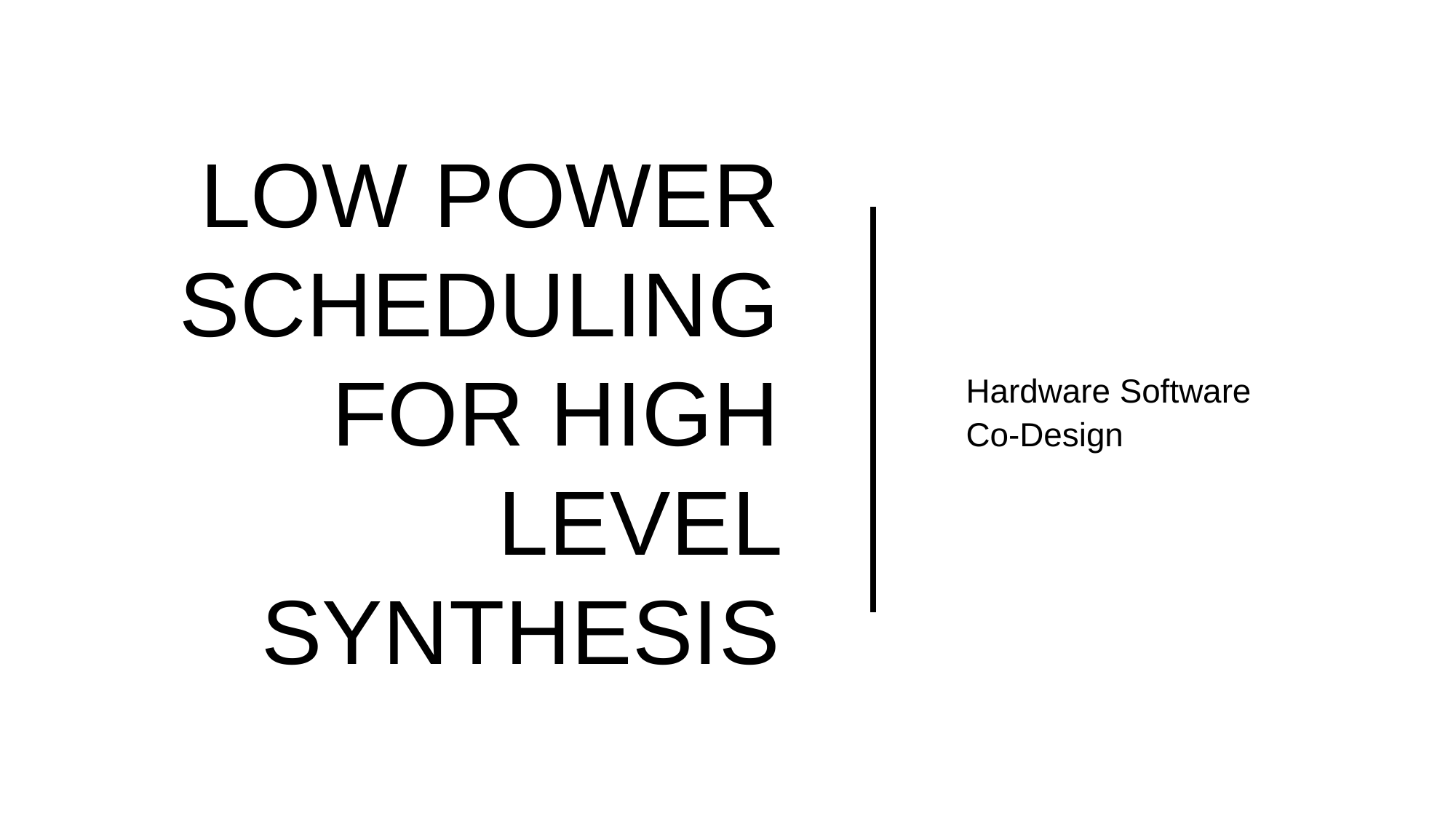

# Low Power Scheduling For High Level Synthesis
Hardware Software Co-Design